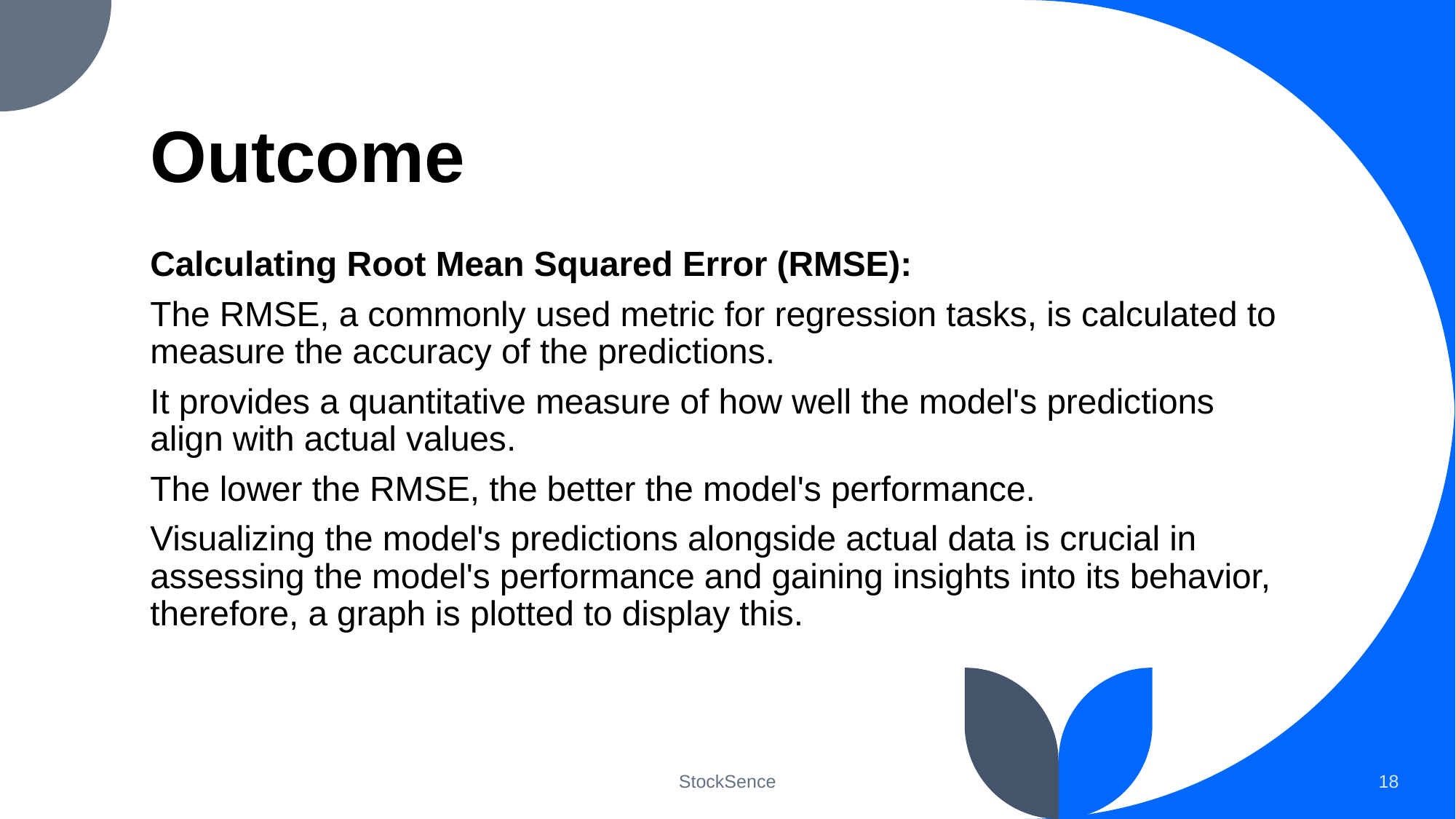

# Outcome
Calculating Root Mean Squared Error (RMSE):
The RMSE, a commonly used metric for regression tasks, is calculated to measure the accuracy of the predictions.
It provides a quantitative measure of how well the model's predictions align with actual values.
The lower the RMSE, the better the model's performance.
Visualizing the model's predictions alongside actual data is crucial in assessing the model's performance and gaining insights into its behavior, therefore, a graph is plotted to display this.
StockSence
18